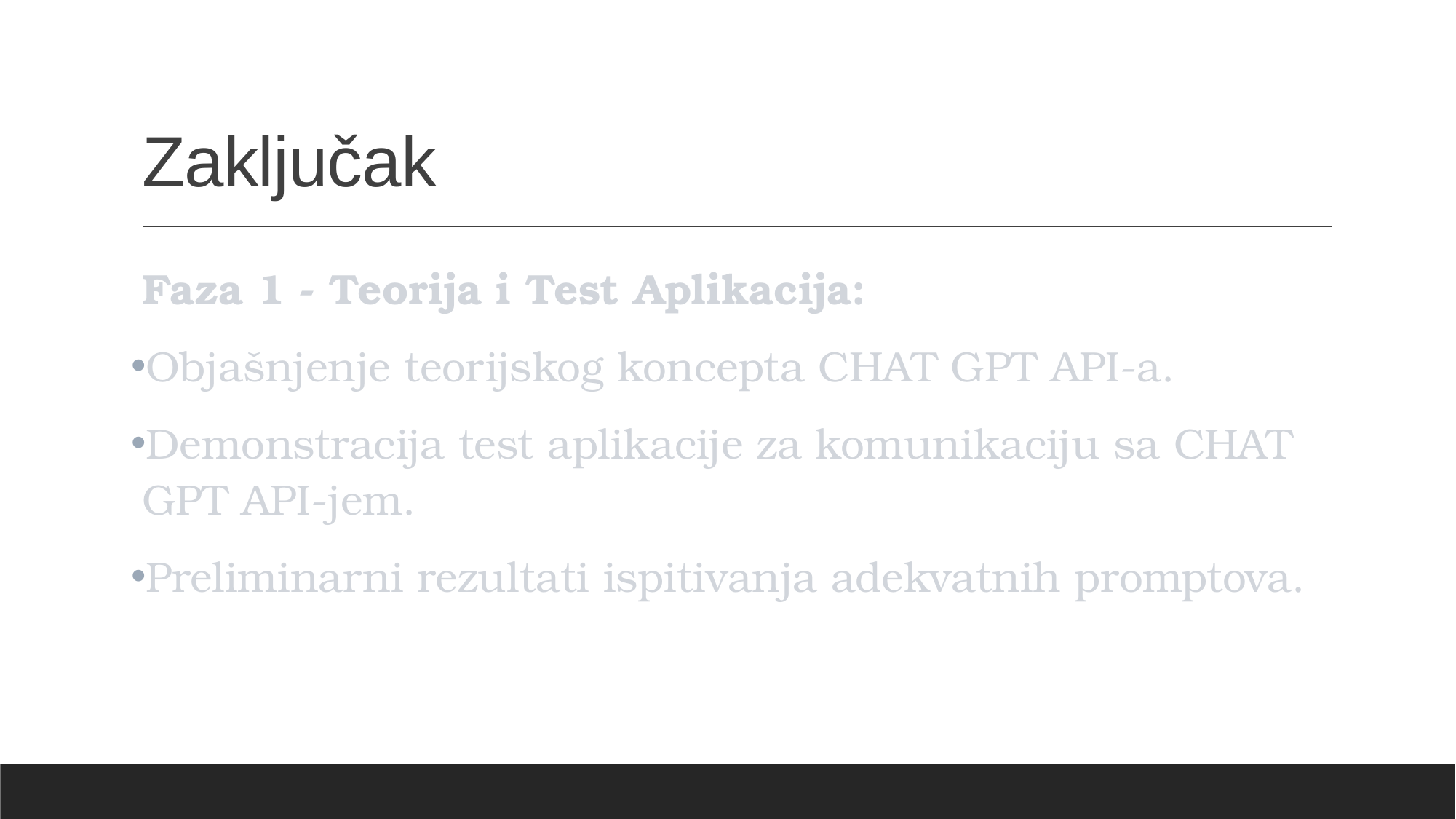

# Zaključak
Faza 1 - Teorija i Test Aplikacija:
Objašnjenje teorijskog koncepta CHAT GPT API-a.
Demonstracija test aplikacije za komunikaciju sa CHAT GPT API-jem.
Preliminarni rezultati ispitivanja adekvatnih promptova.